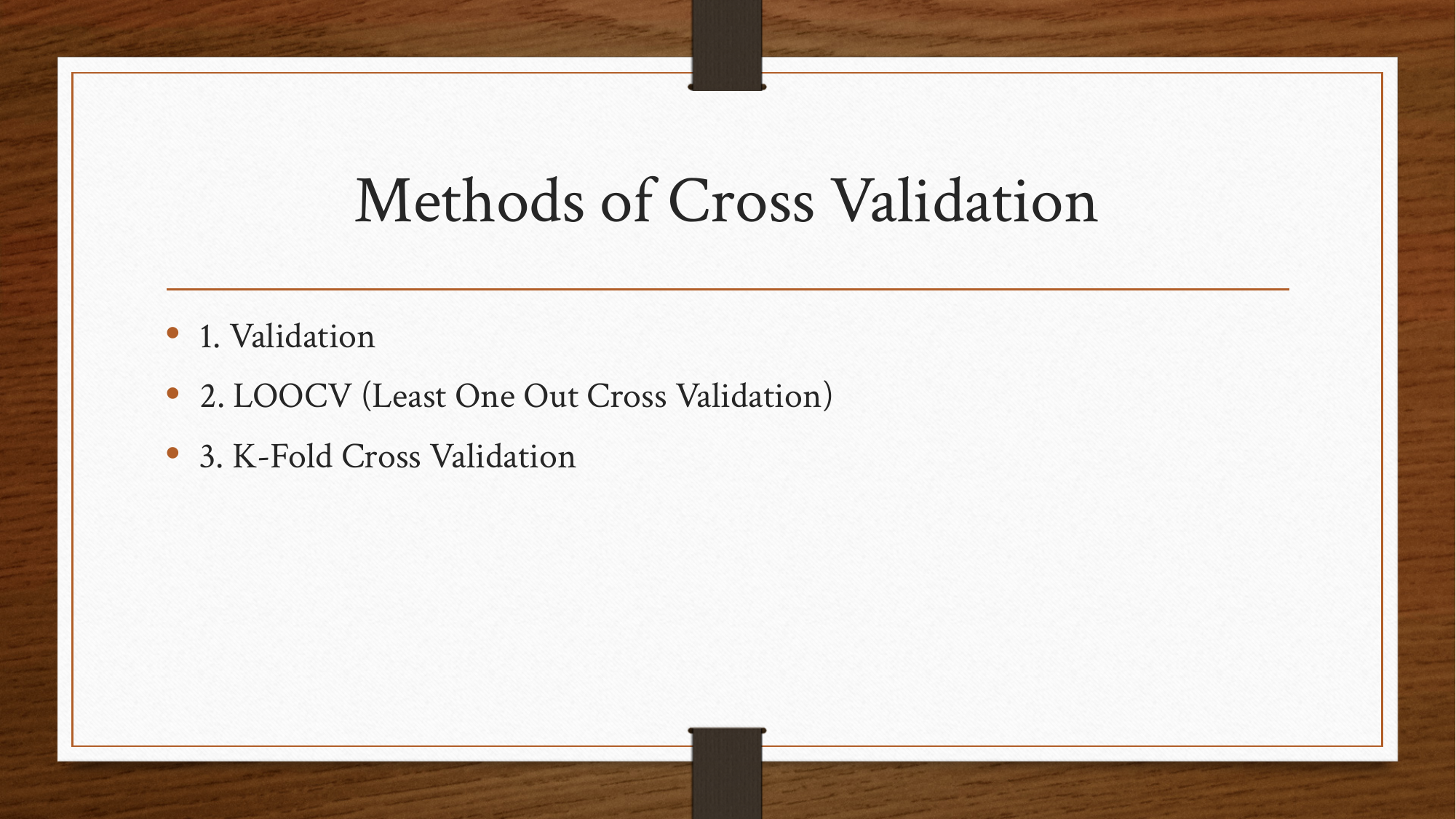

# Methods of Cross Validation
1. Validation
2. LOOCV (Least One Out Cross Validation)
3. K-Fold Cross Validation